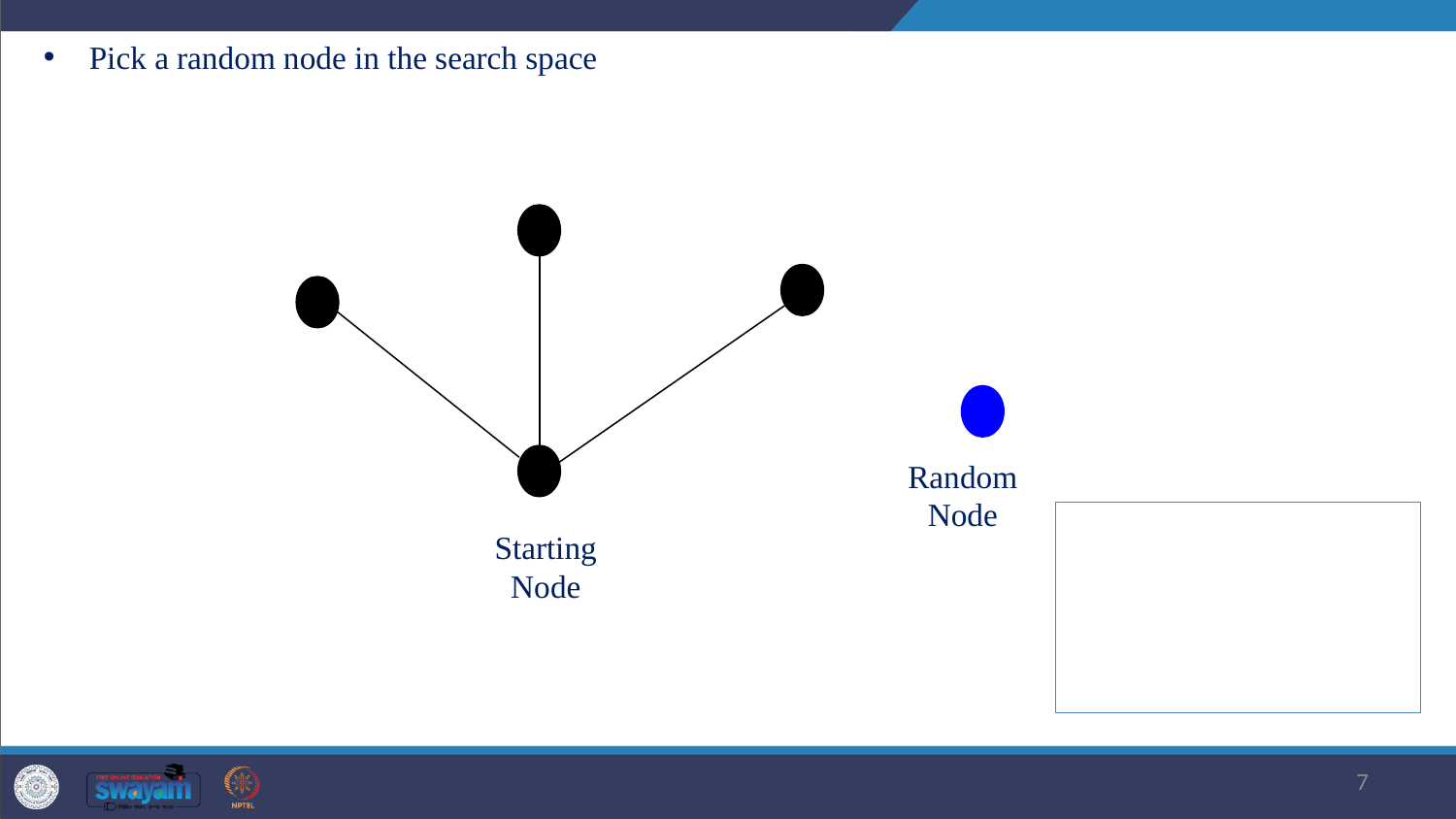

Pick a random node in the search space

Random Node
Starting Node
7